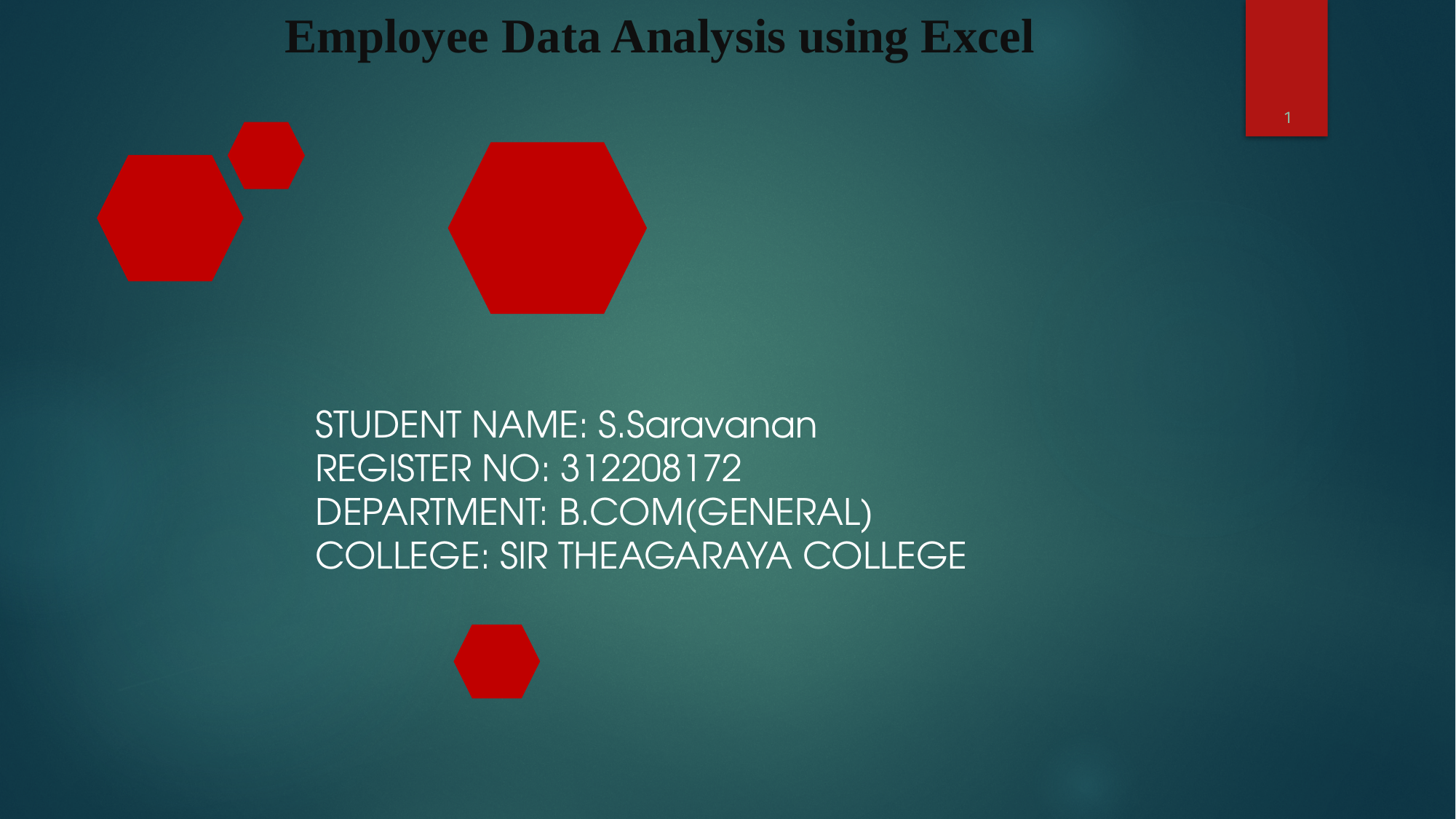

# Employee Data Analysis using Excel
1

STUDENT NAME: S.Saravanan
REGISTER NO: 312208172
DEPARTMENT: B.COM(GENERAL)
COLLEGE: SIR THEAGARAYA COLLEGE